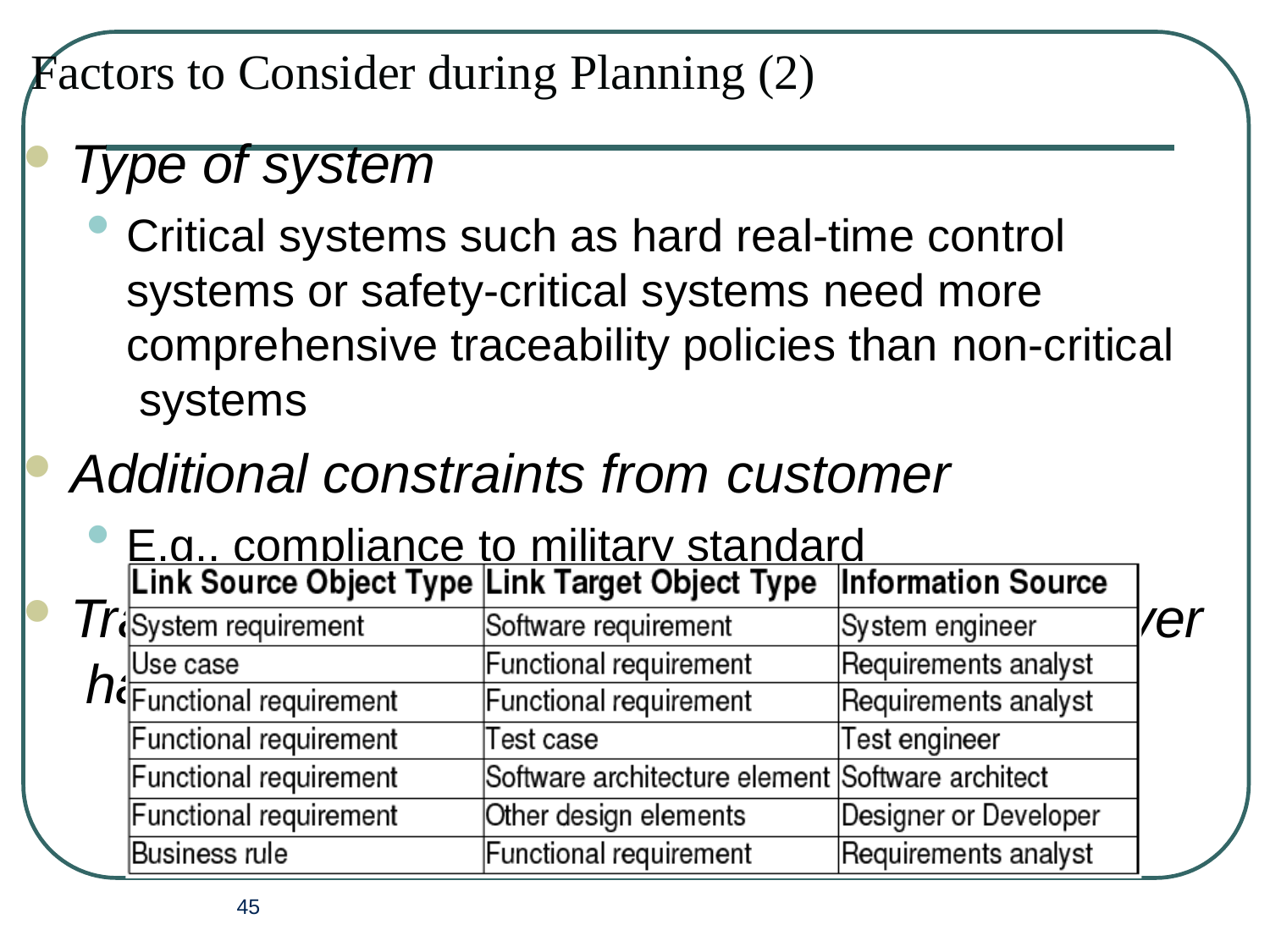

Factors to Consider during Planning (2)
Type of system
Critical systems such as hard real-time control  systems or safety-critical systems need more  comprehensive traceability policies than non-critical  systems
Additional constraints from customer
E.g., compliance to military standard
Traceability links should be defined by whoever  has the appropriate information available

45